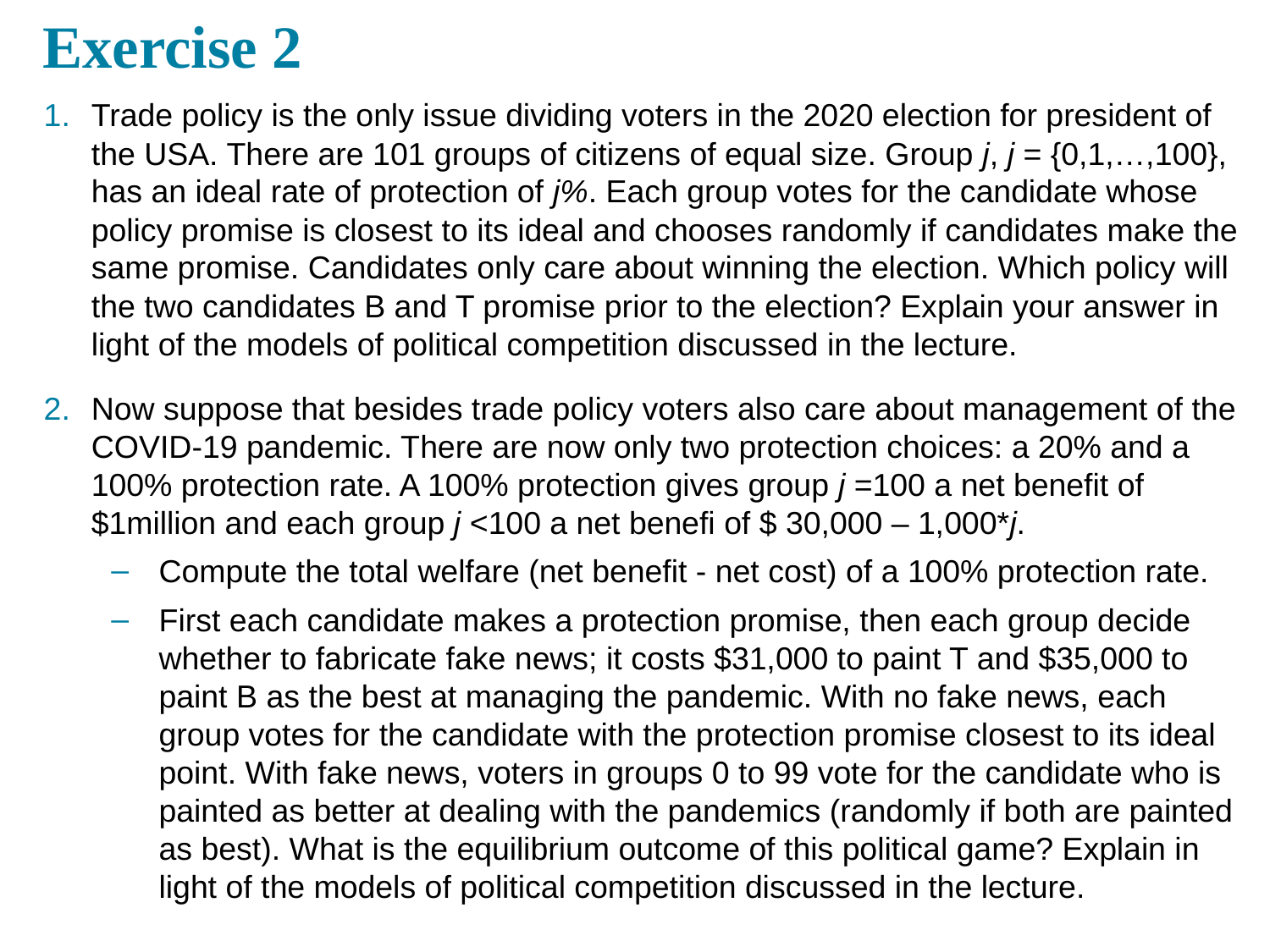

# Exercise 2
Trade policy is the only issue dividing voters in the 2020 election for president of the USA. There are 101 groups of citizens of equal size. Group j, j = {0,1,…,100}, has an ideal rate of protection of j%. Each group votes for the candidate whose policy promise is closest to its ideal and chooses randomly if candidates make the same promise. Candidates only care about winning the election. Which policy will the two candidates B and T promise prior to the election? Explain your answer in light of the models of political competition discussed in the lecture.
Now suppose that besides trade policy voters also care about management of the COVID-19 pandemic. There are now only two protection choices: a 20% and a 100% protection rate. A 100% protection gives group j =100 a net benefit of $1million and each group j <100 a net benefi of $ 30,000 – 1,000*j.
Compute the total welfare (net benefit - net cost) of a 100% protection rate.
First each candidate makes a protection promise, then each group decide whether to fabricate fake news; it costs $31,000 to paint T and $35,000 to paint B as the best at managing the pandemic. With no fake news, each group votes for the candidate with the protection promise closest to its ideal point. With fake news, voters in groups 0 to 99 vote for the candidate who is painted as better at dealing with the pandemics (randomly if both are painted as best). What is the equilibrium outcome of this political game? Explain in light of the models of political competition discussed in the lecture.